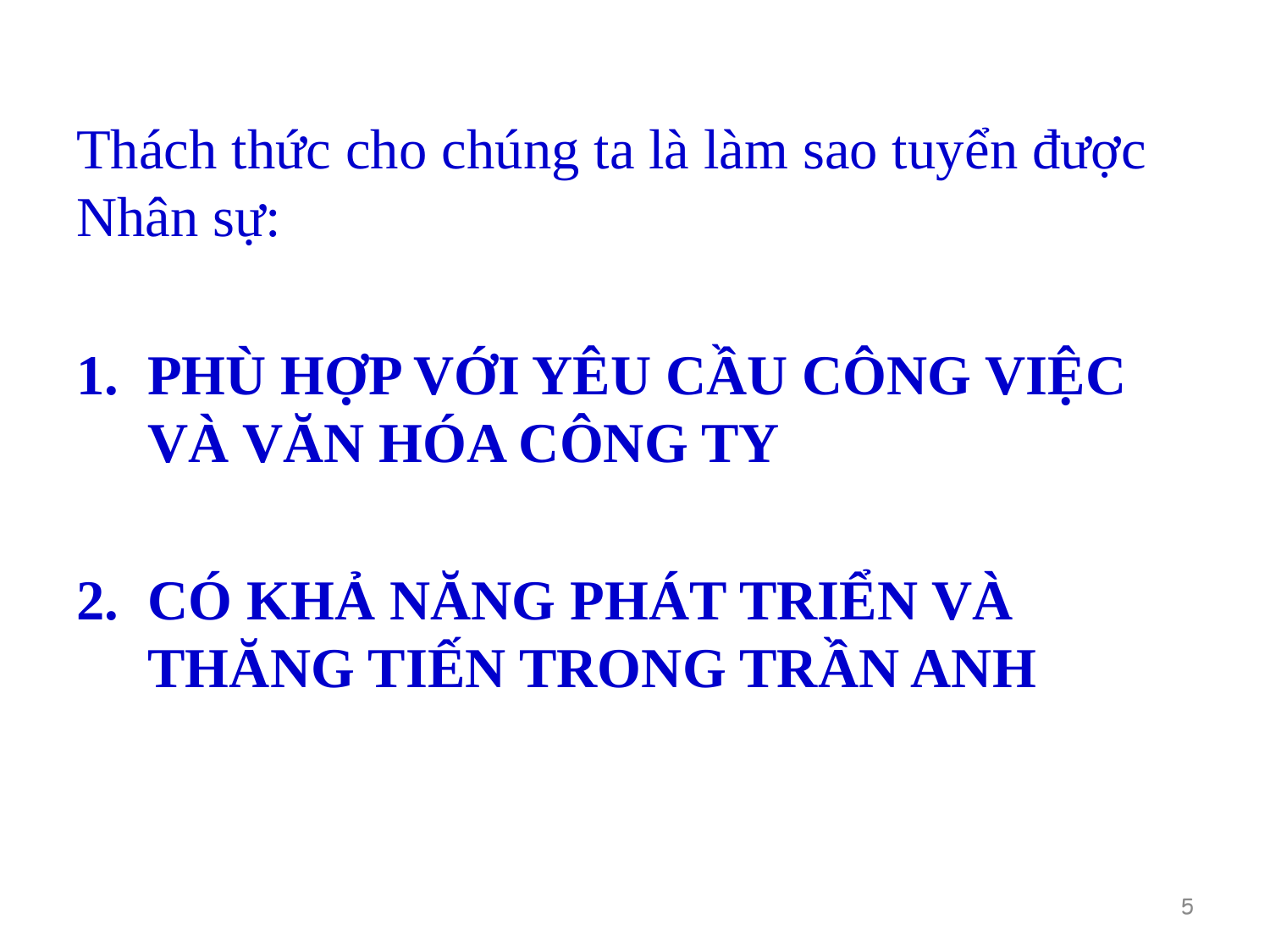

Thách thức cho chúng ta là làm sao tuyển được Nhân sự:

PHÙ HỢP VỚI YÊU CẦU CÔNG VIỆC VÀ VĂN HÓA CÔNG TY

CÓ KHẢ NĂNG PHÁT TRIỂN VÀ THĂNG TIẾN TRONG TRẦN ANH
5